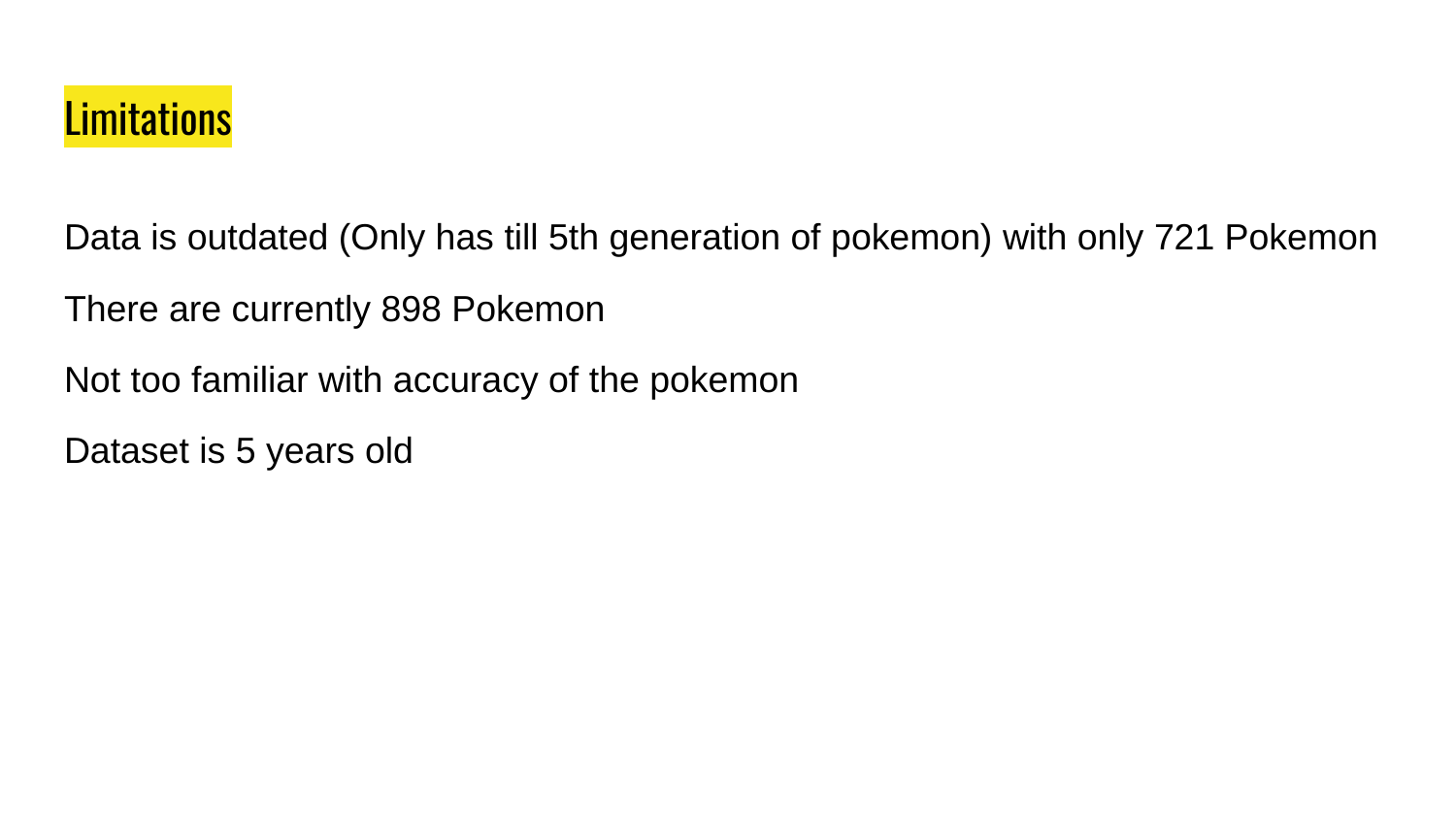

# Limitations
Data is outdated (Only has till 5th generation of pokemon) with only 721 Pokemon
There are currently 898 Pokemon
Not too familiar with accuracy of the pokemon
Dataset is 5 years old